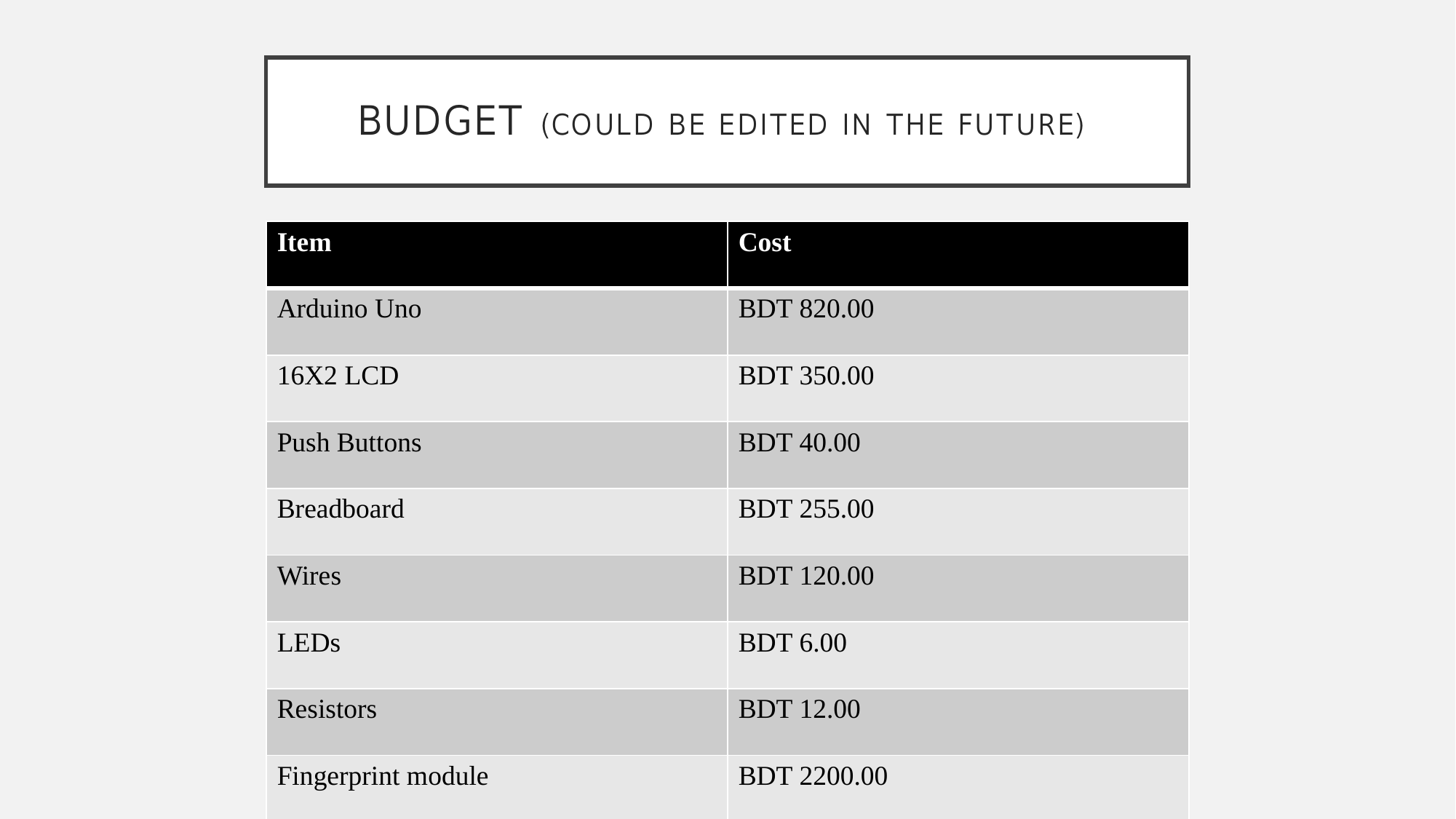

# BUDGET (could be edited in the future)
| Item | Cost |
| --- | --- |
| Arduino Uno | BDT 820.00 |
| 16X2 LCD | BDT 350.00 |
| Push Buttons | BDT 40.00 |
| Breadboard | BDT 255.00 |
| Wires | BDT 120.00 |
| LEDs | BDT 6.00 |
| Resistors | BDT 12.00 |
| Fingerprint module | BDT 2200.00 |
| Total | BDT 3803.00 |